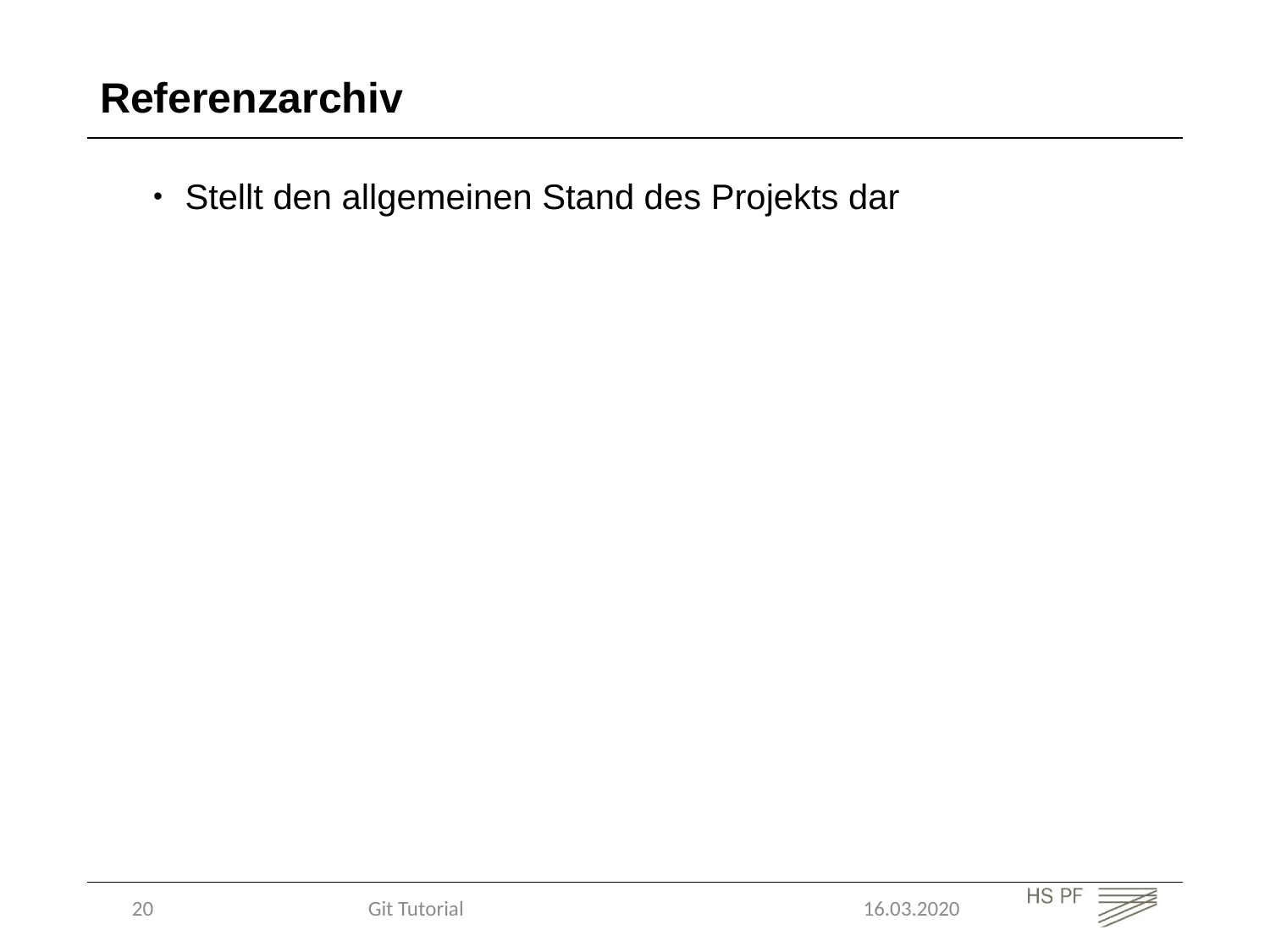

Referenzarchiv
Stellt den allgemeinen Stand des Projekts dar